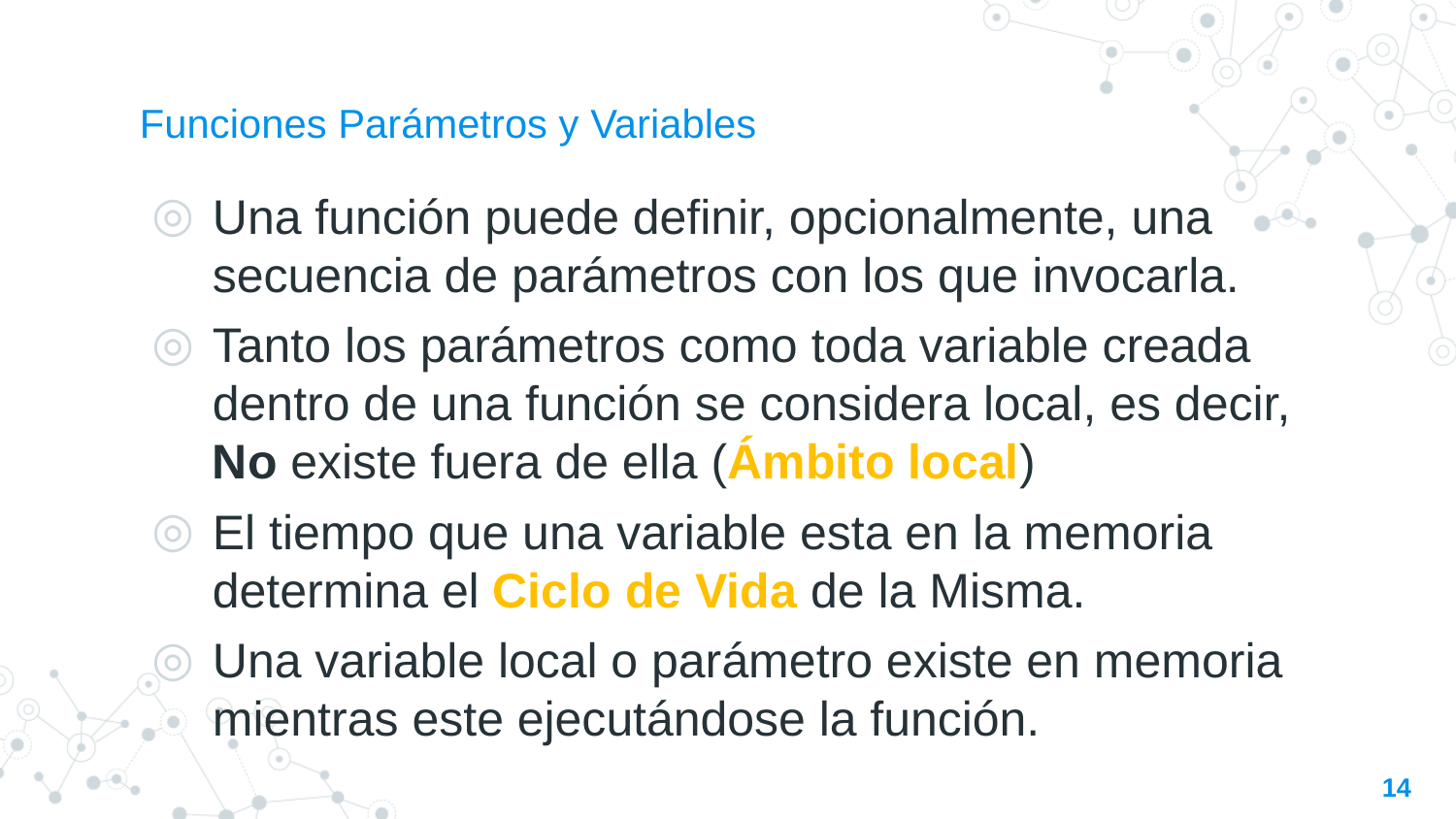

# Funciones Parámetros y Variables
Una función puede definir, opcionalmente, una secuencia de parámetros con los que invocarla.
Tanto los parámetros como toda variable creada dentro de una función se considera local, es decir, No existe fuera de ella (Ámbito local)
El tiempo que una variable esta en la memoria determina el Ciclo de Vida de la Misma.
Una variable local o parámetro existe en memoria mientras este ejecutándose la función.

14